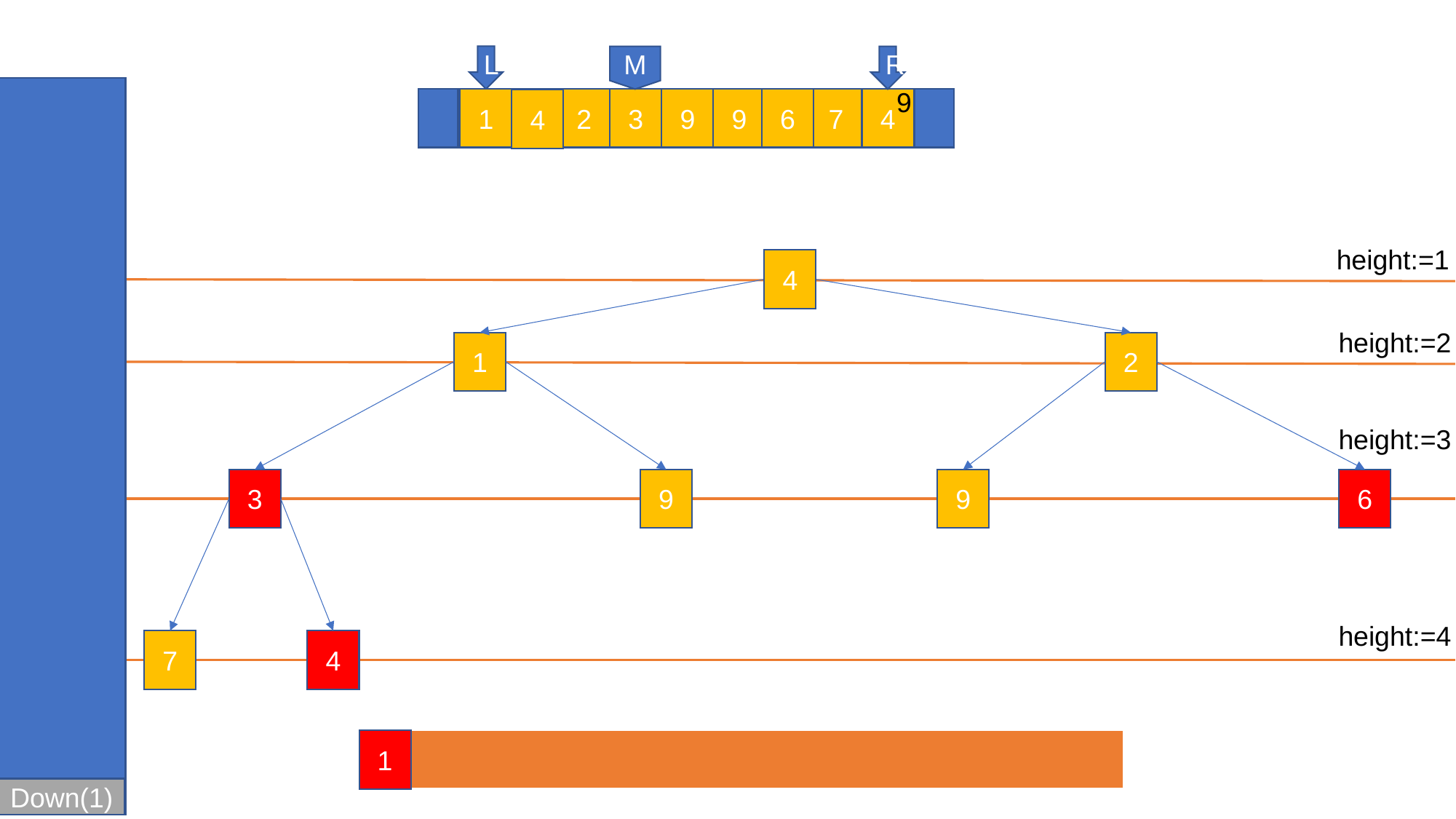

L
M
R

9
1

1

4
1
1
2
3
9
9
6
7
4

4
height:=1
4
1
height:=2
1
2
height:=3
3
9
9
6
height:=4
7
4

1
Down(1)